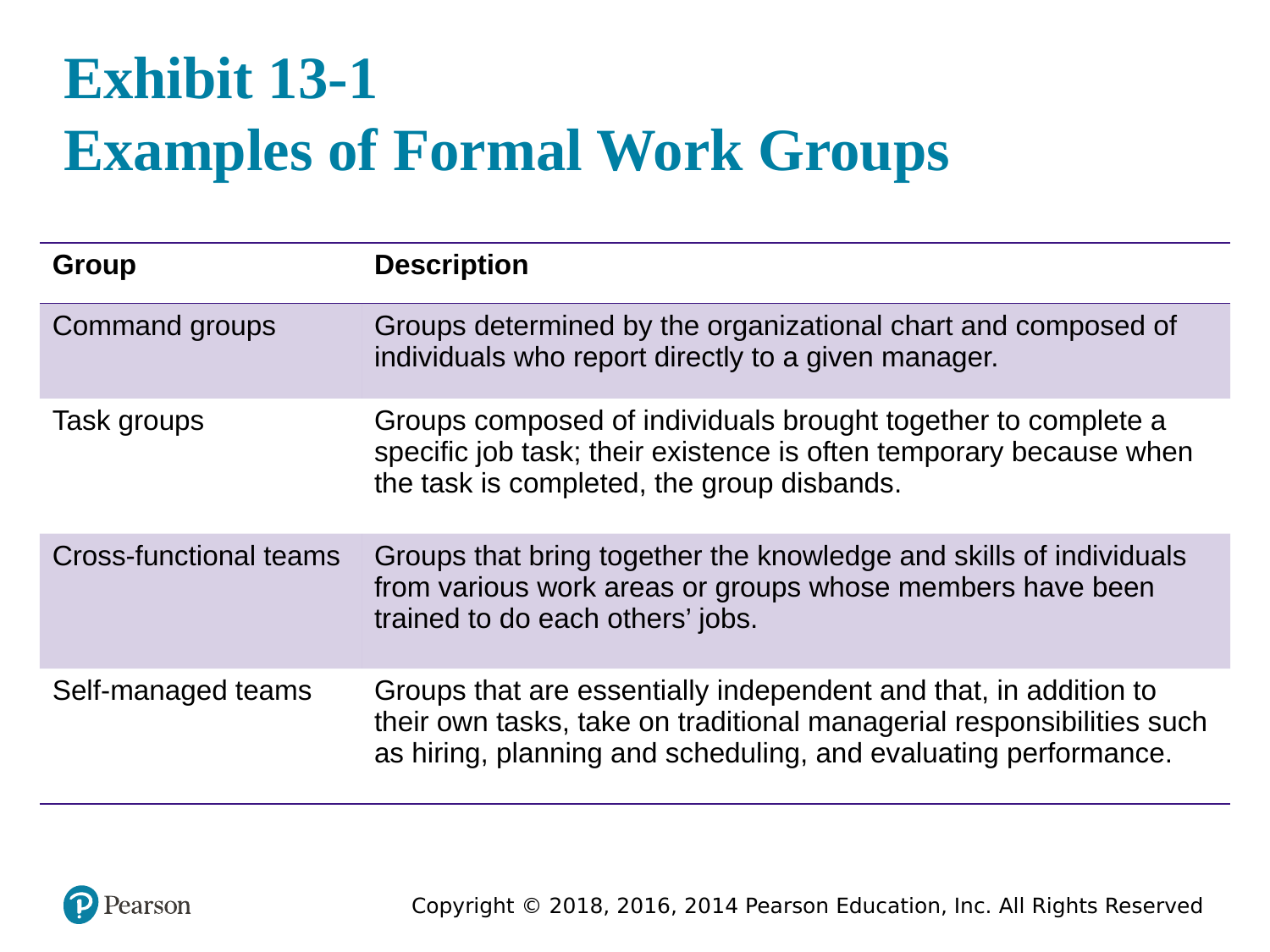

# Exhibit 13-1 Examples of Formal Work Groups
| Group | Description |
| --- | --- |
| Command groups | Groups determined by the organizational chart and composed of individuals who report directly to a given manager. |
| Task groups | Groups composed of individuals brought together to complete a specific job task; their existence is often temporary because when the task is completed, the group disbands. |
| Cross-functional teams | Groups that bring together the knowledge and skills of individuals from various work areas or groups whose members have been trained to do each others’ jobs. |
| Self-managed teams | Groups that are essentially independent and that, in addition to their own tasks, take on traditional managerial responsibilities such as hiring, planning and scheduling, and evaluating performance. |